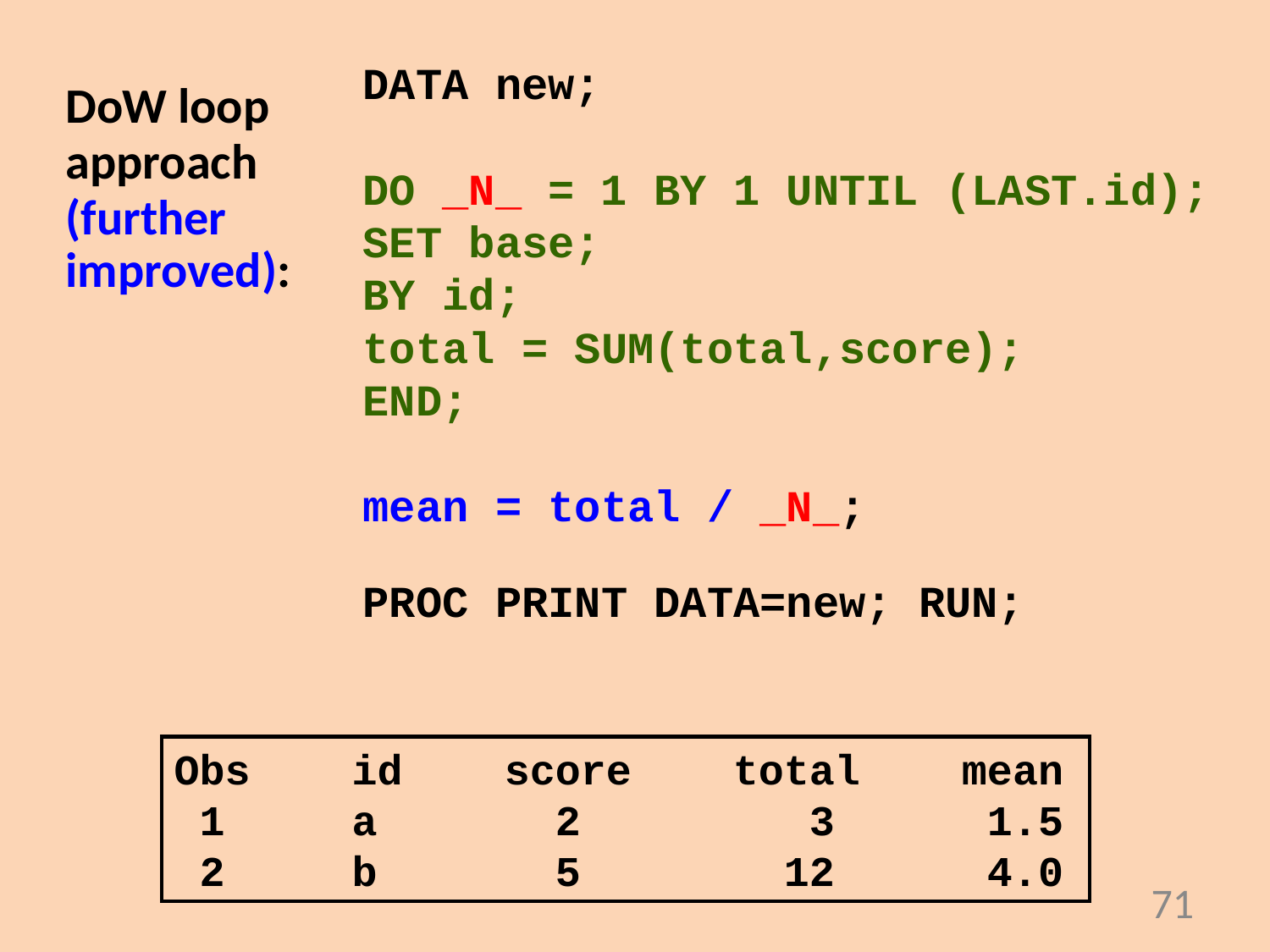

DATA new;

DO _N_ = 1 BY 1 UNTIL (LAST.id);
SET base;
BY id;
total = SUM(total,score);
END;

mean = total / _N_;
PROC PRINT DATA=new; RUN;
DoW loop
approach
(further improved):
Obs    id    score    total    mean
 1     a       2         3      1.5
 2     b       5        12      4.0
71